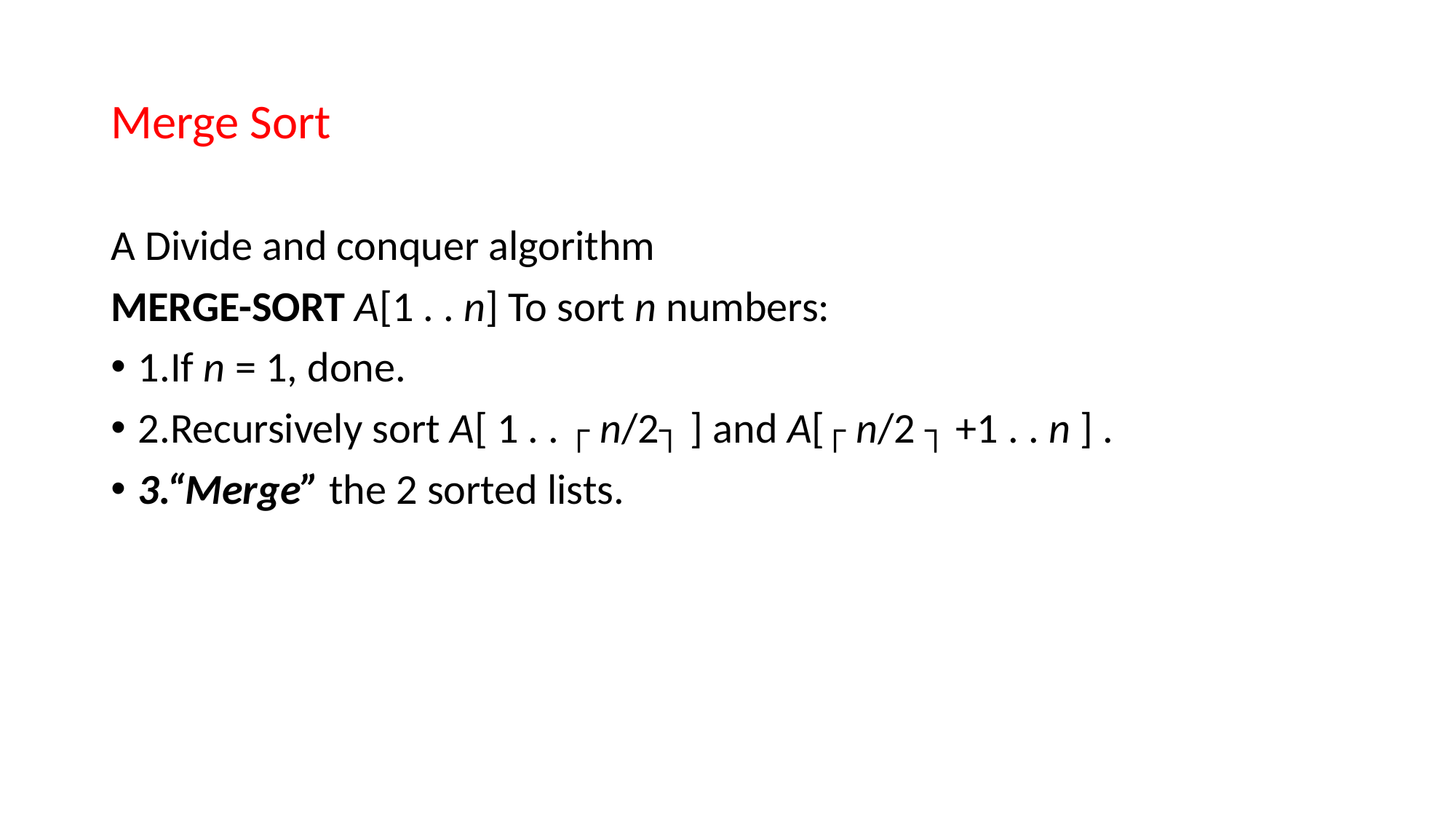

# Merge Sort
A Divide and conquer algorithm
MERGE-SORT A[1 . . n] To sort n numbers:
1.If n = 1, done.
2.Recursively sort A[ 1 . . ┌ n/2┐ ] and A[┌ n/2 ┐ +1 . . n ] .
3.“Merge” the 2 sorted lists.